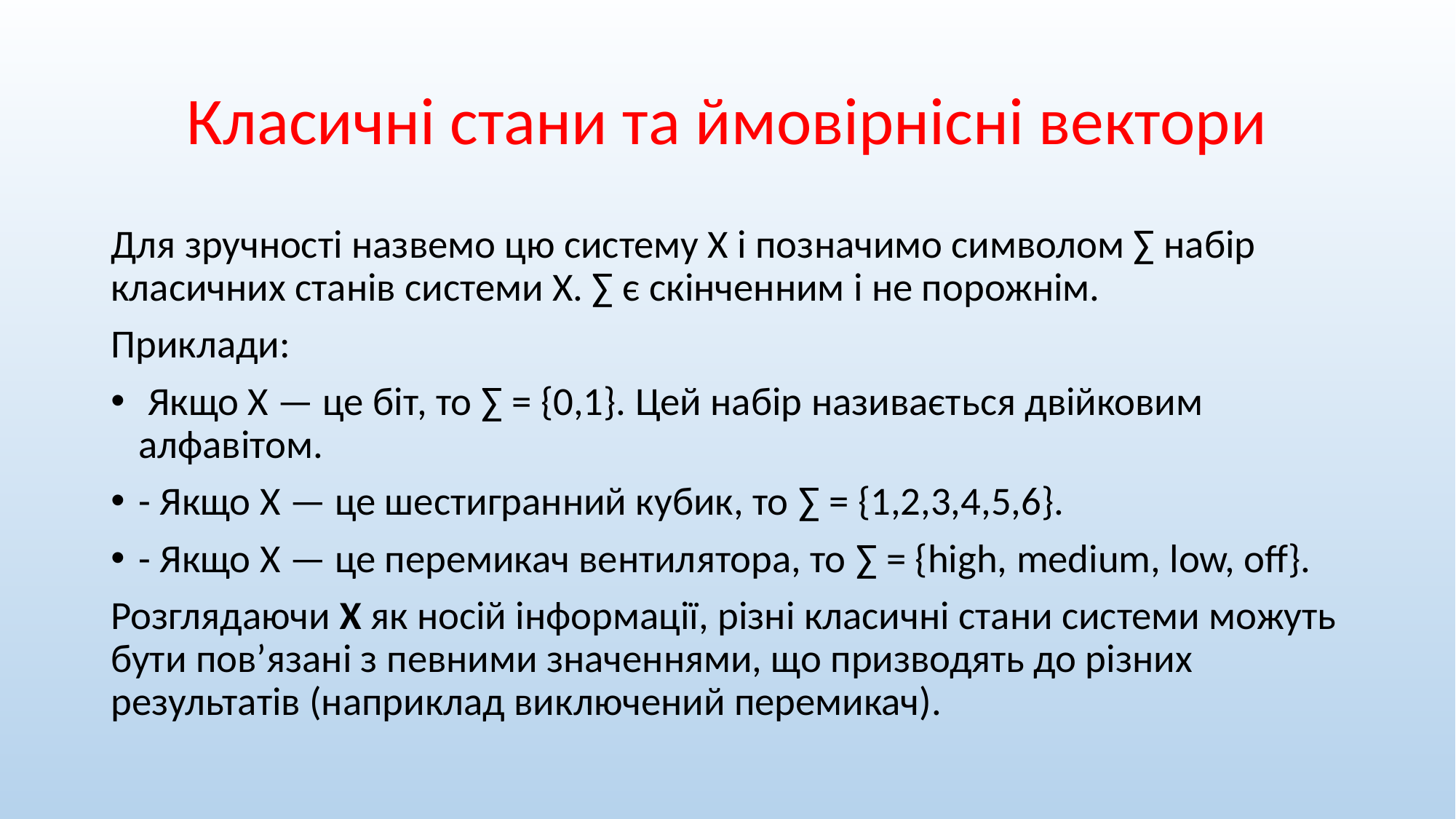

# Класичні стани та ймовірнісні вектори
Для зручності назвемо цю систему X і позначимо символом ∑ набір класичних станів системи X. ∑ є скінченним і не порожнім.
Приклади:
 Якщо X — це біт, то ∑ = {0,1}. Цей набір називається двійковим алфавітом.
- Якщо X — це шестигранний кубик, то ∑ = {1,2,3,4,5,6}.
- Якщо X — це перемикач вентилятора, то ∑ = {high, medium, low, off}.
Розглядаючи X як носій інформації, різні класичні стани системи можуть бути пов’язані з певними значеннями, що призводять до різних результатів (наприклад виключений перемикач).